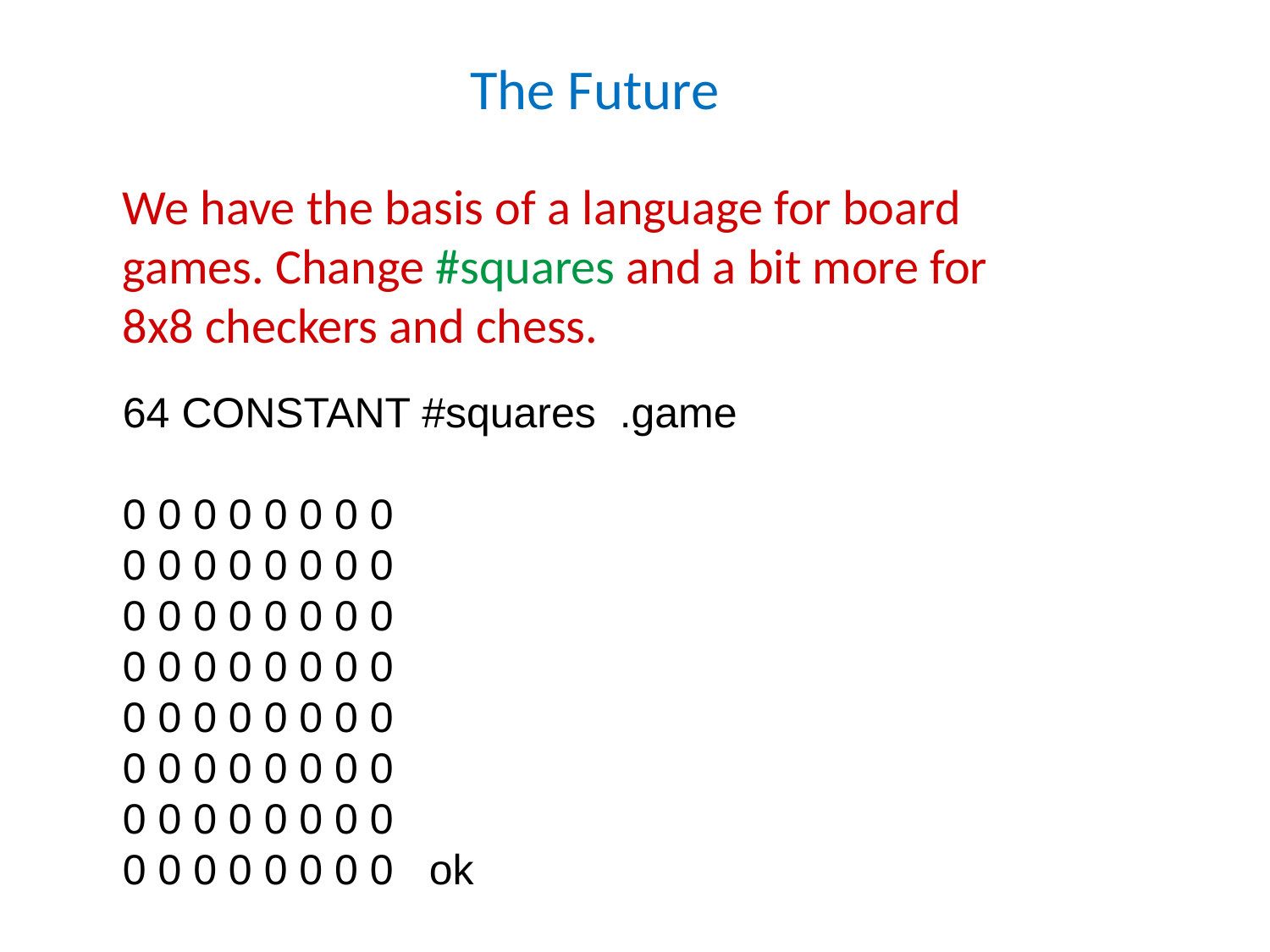

The Future
We have the basis of a language for board games. Change #squares and a bit more for 8x8 checkers and chess.
64 CONSTANT #squares  .game
0 0 0 0 0 0 0 0
0 0 0 0 0 0 0 0
0 0 0 0 0 0 0 0
0 0 0 0 0 0 0 0
0 0 0 0 0 0 0 0
0 0 0 0 0 0 0 0
0 0 0 0 0 0 0 0
0 0 0 0 0 0 0 0   ok